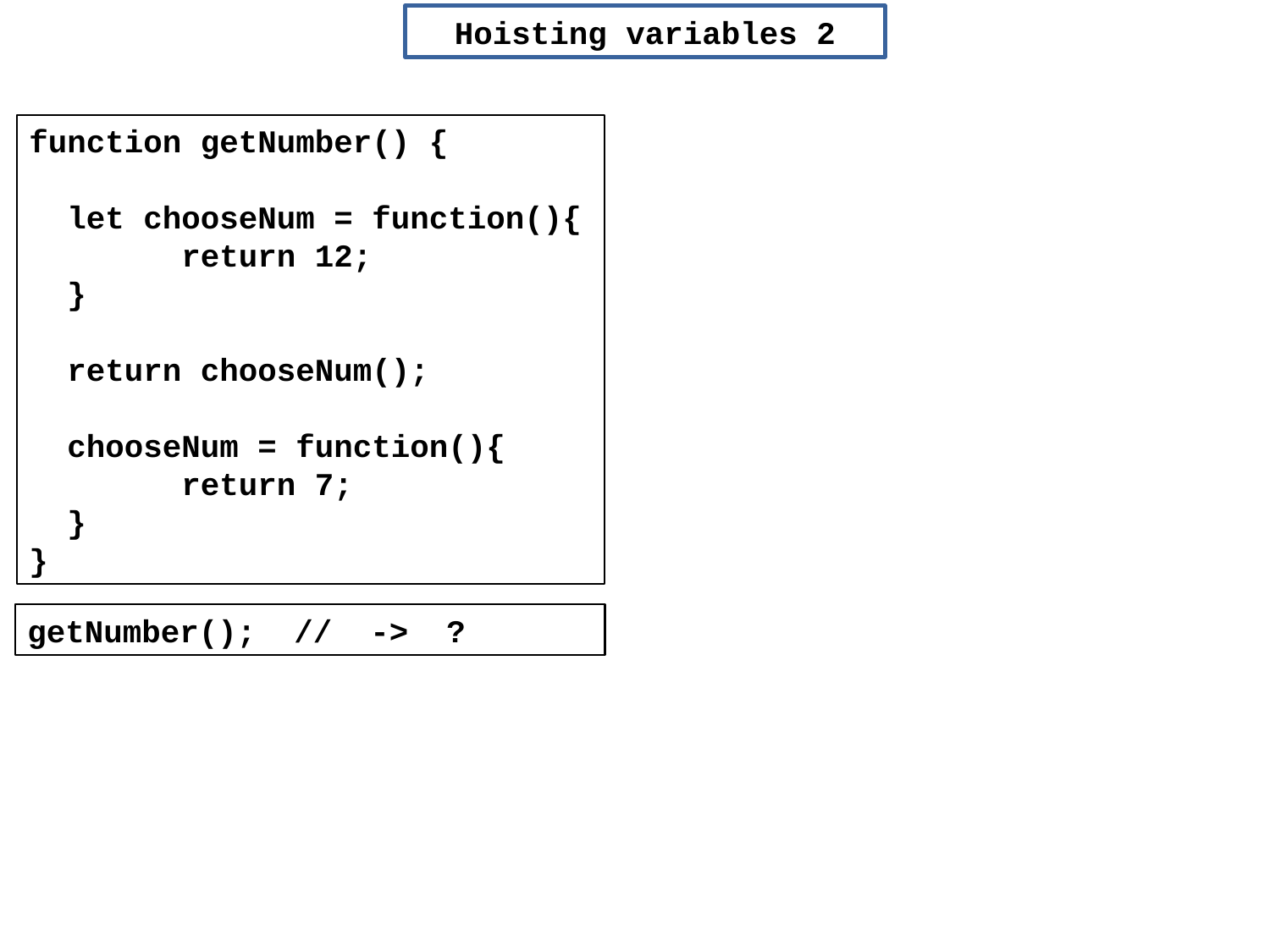

Hoisting variables 2
function getNumber() {

  let chooseNum = function(){
        return 12;
  }

  return chooseNum();

  chooseNum = function(){
        return 7;
  }
}
getNumber();  //  ->  ?